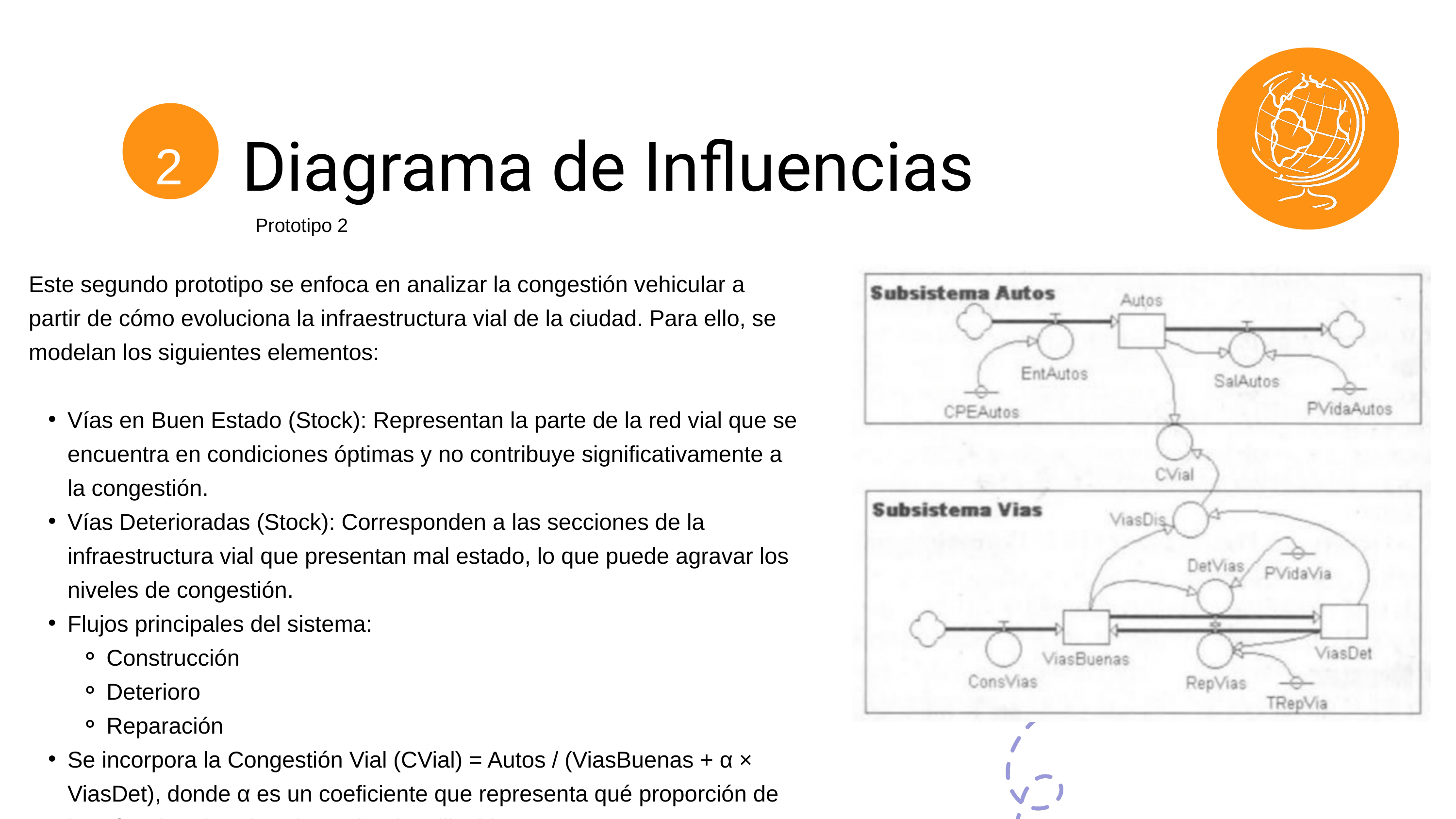

Diagrama de Influencias
2
Prototipo 2
Este segundo prototipo se enfoca en analizar la congestión vehicular a partir de cómo evoluciona la infraestructura vial de la ciudad. Para ello, se modelan los siguientes elementos:

Vías en Buen Estado (Stock): Representan la parte de la red vial que se encuentra en condiciones óptimas y no contribuye significativamente a la congestión.
Vías Deterioradas (Stock): Corresponden a las secciones de la infraestructura vial que presentan mal estado, lo que puede agravar los niveles de congestión.
Flujos principales del sistema:
Construcción
Deterioro
Reparación
Se incorpora la Congestión Vial (CVial) = Autos / (ViasBuenas + α × ViasDet), donde α es un coeficiente que representa qué proporción de las vías deterioradas sigue siendo utilizable.